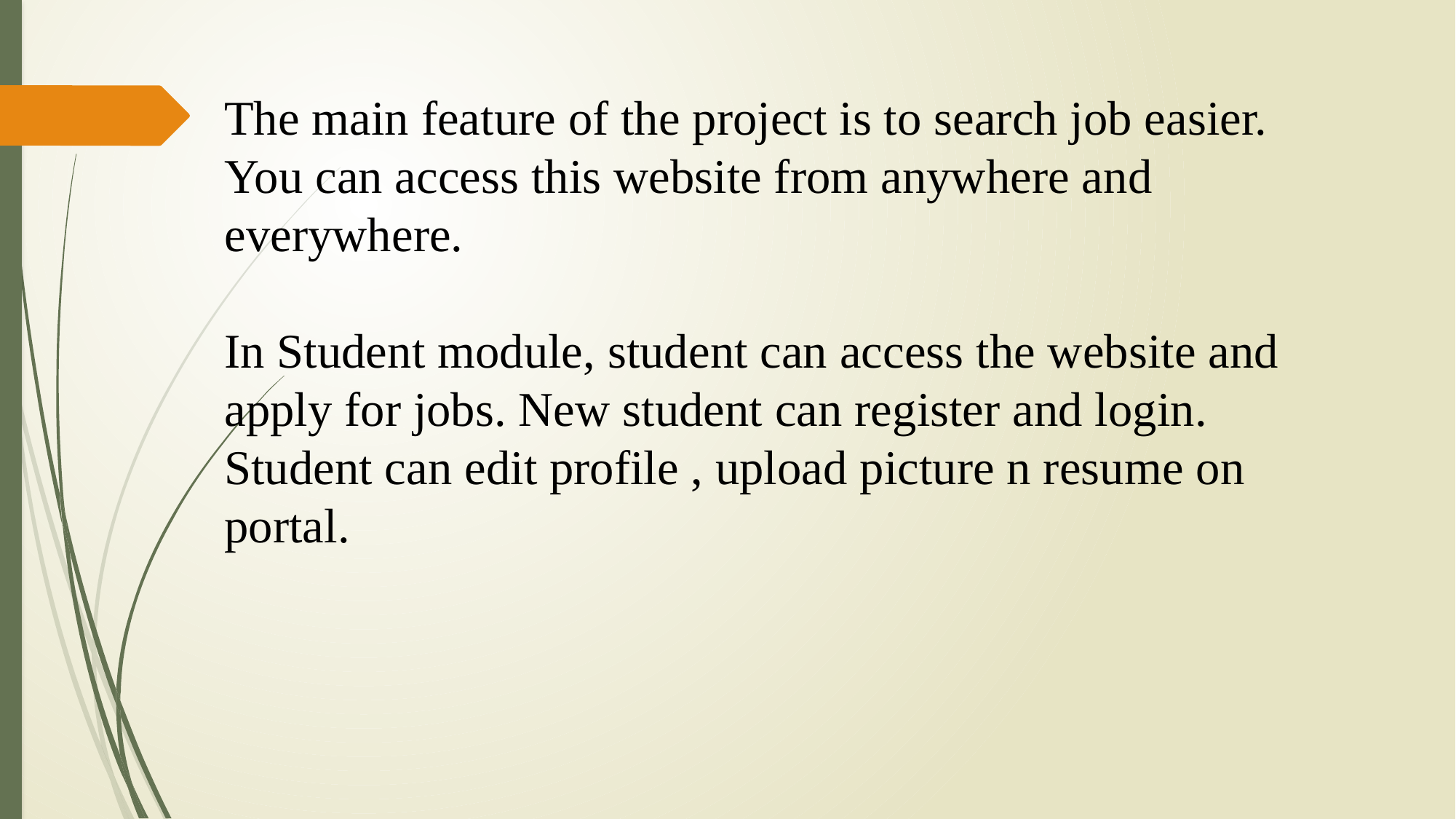

The main feature of the project is to search job easier. You can access this website from anywhere and everywhere.

In Student module, student can access the website and apply for jobs. New student can register and login. Student can edit profile , upload picture n resume on portal.